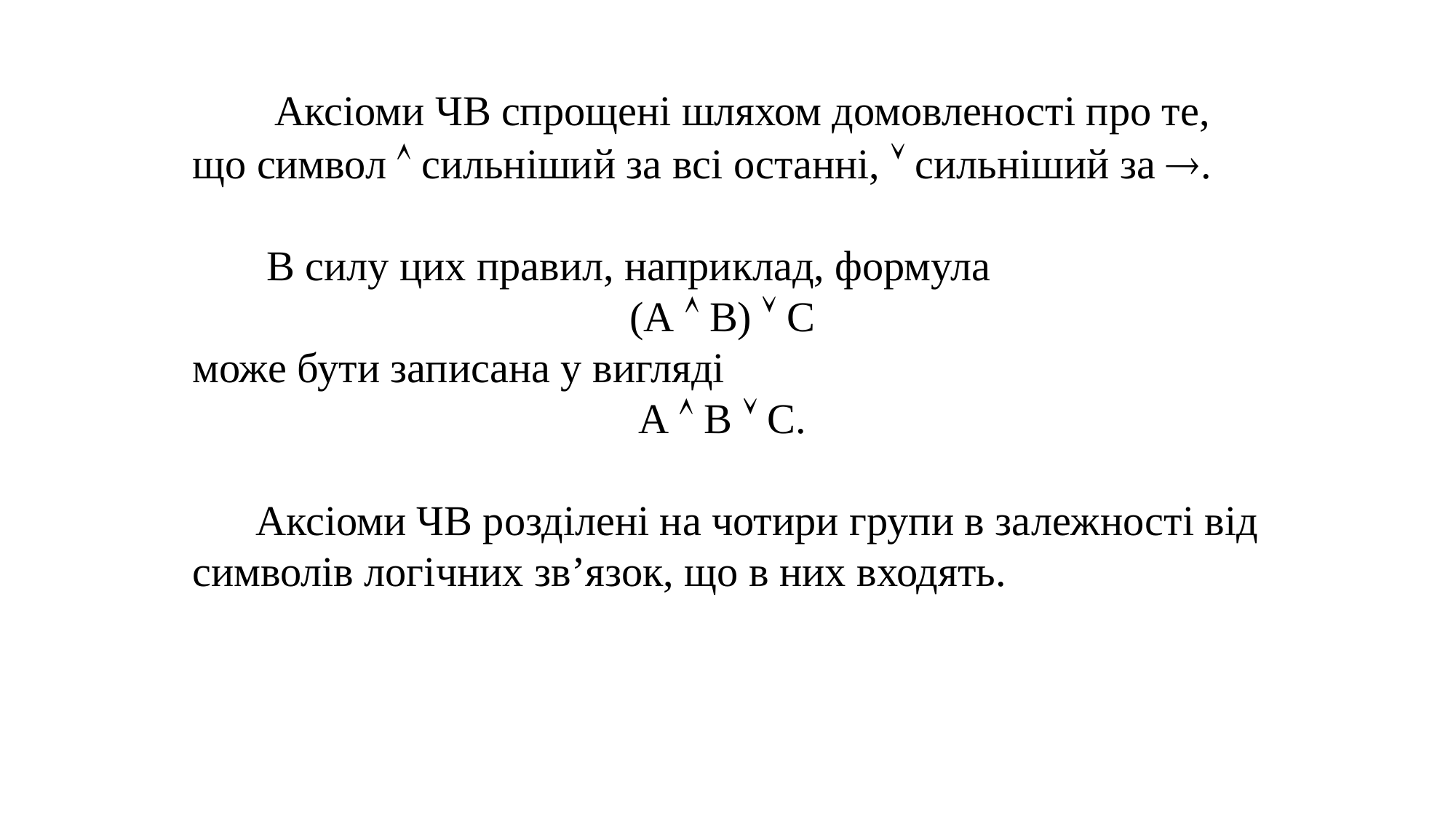

Аксіоми ЧВ спрощені шляхом домовленості про те, що символ ∧ сильніший за всі останні, ∨ сильніший за →.

       В силу цих правил, наприклад, формула
(А ∧ B) ∨ C
може бути записана у вигляді
А ∧ B ∨ C.

      Аксіоми ЧВ розділені на чотири групи в залежності від символів логічних зв’язок, що в них входять.